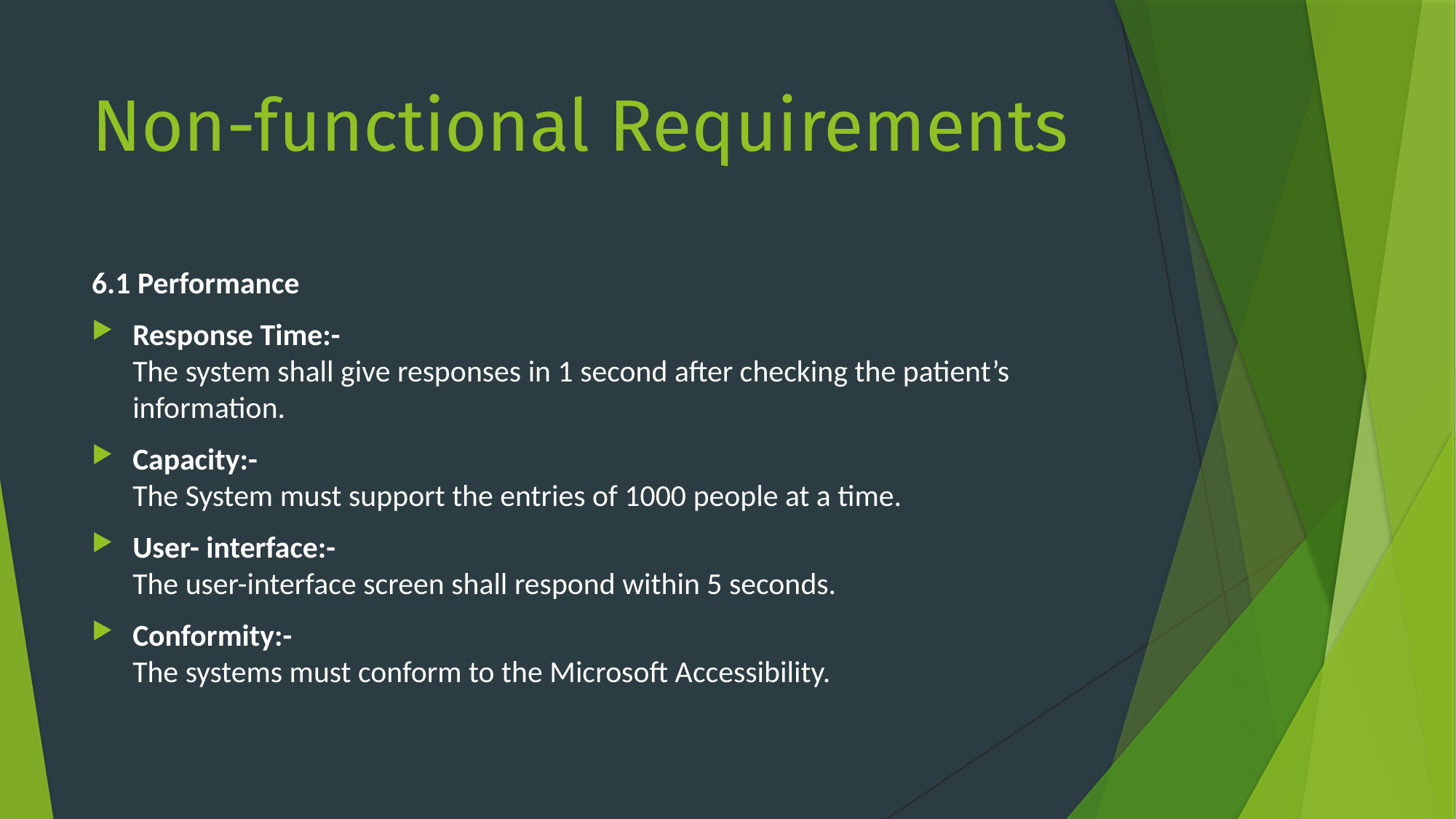

# Non-functional Requirements
6.1 Performance
Response Time:-
The system shall give responses in 1 second after checking the patient’s information.
Capacity:-
The System must support the entries of 1000 people at a time.
User- interface:-
The user-interface screen shall respond within 5 seconds.
Conformity:-
The systems must conform to the Microsoft Accessibility.